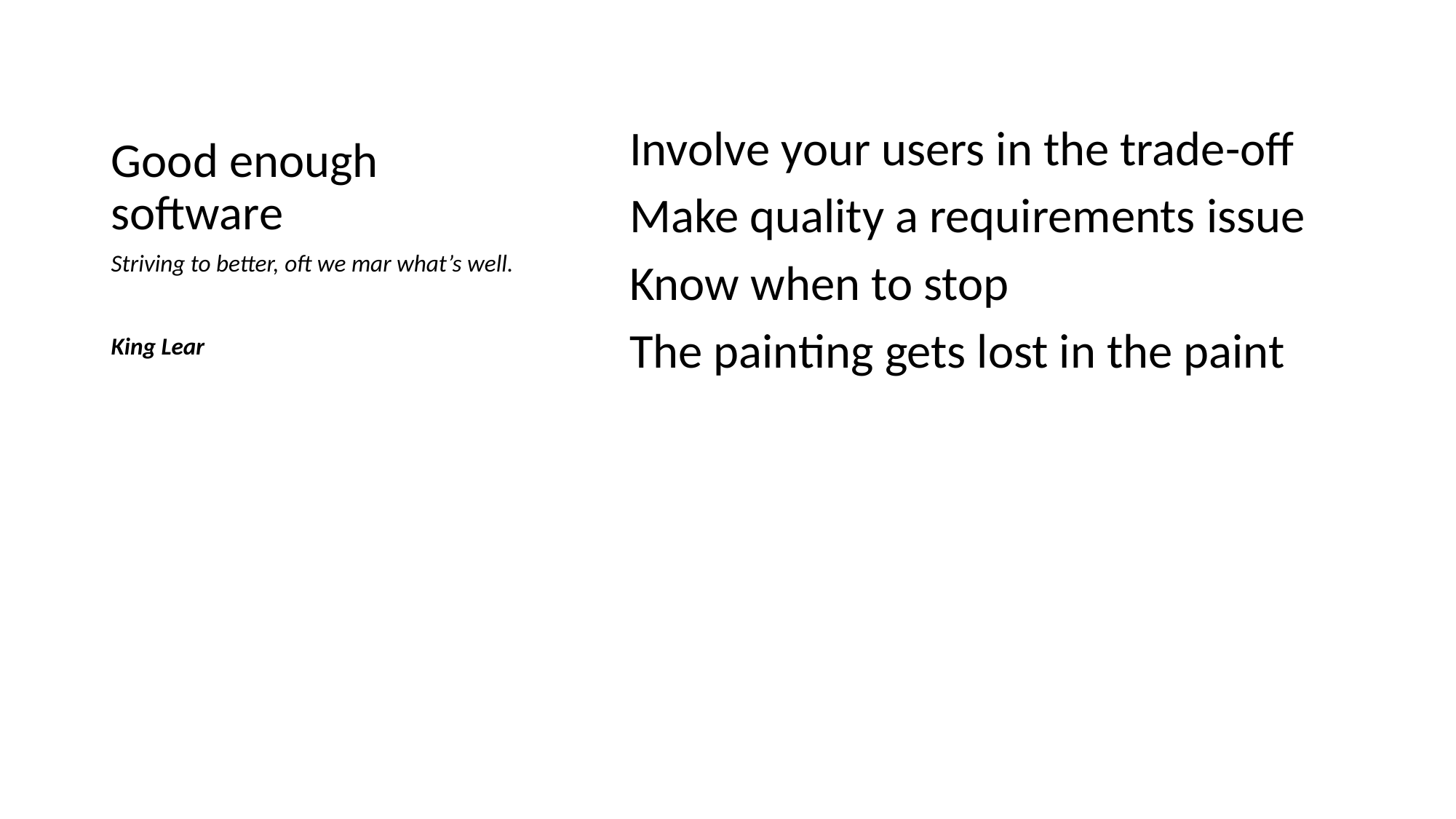

# Good enough software
Involve your users in the trade-off
Make quality a requirements issue
Know when to stop
The painting gets lost in the paint
Striving to better, oft we mar what’s well.

King Lear